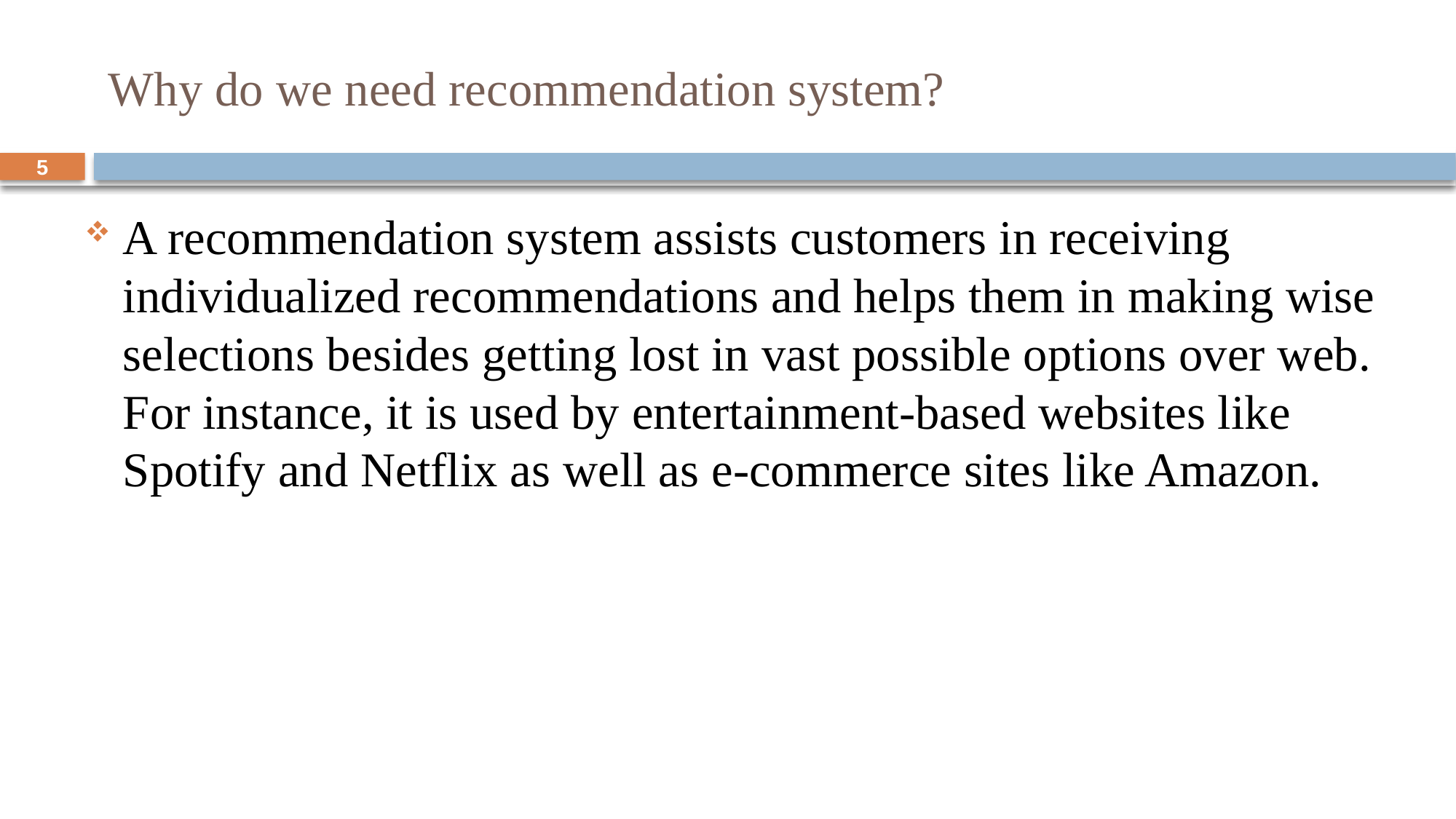

# Why do we need recommendation system?
5
A recommendation system assists customers in receiving individualized recommendations and helps them in making wise selections besides getting lost in vast possible options over web. For instance, it is used by entertainment-based websites like Spotify and Netflix as well as e-commerce sites like Amazon.